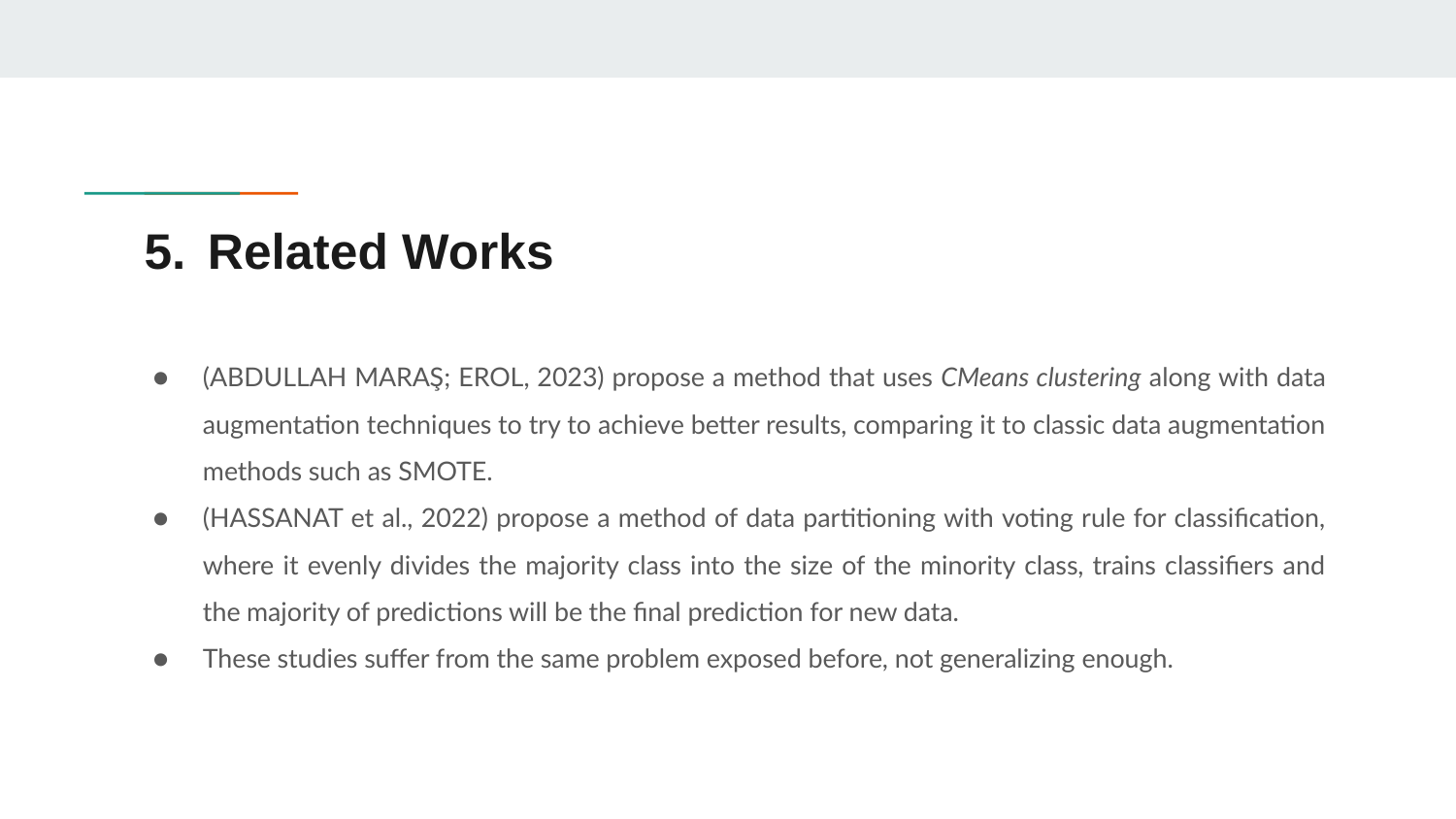

# Related Works
(ABDULLAH MARAŞ; EROL, 2023) propose a method that uses CMeans clustering along with data augmentation techniques to try to achieve better results, comparing it to classic data augmentation methods such as SMOTE.
(HASSANAT et al., 2022) propose a method of data partitioning with voting rule for classification, where it evenly divides the majority class into the size of the minority class, trains classifiers and the majority of predictions will be the final prediction for new data.
These studies suffer from the same problem exposed before, not generalizing enough.